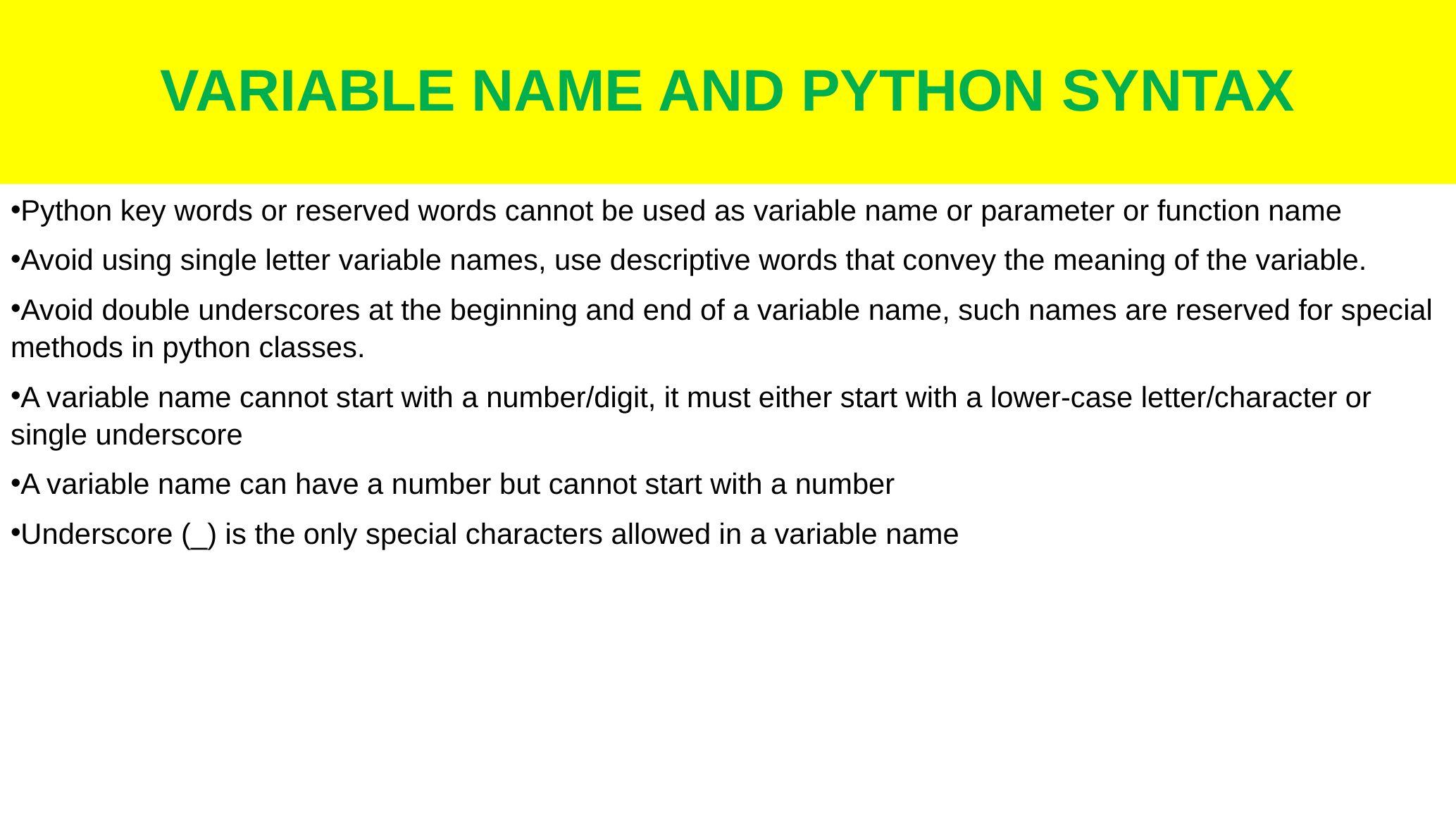

# VARIABLE NAME AND PYTHON SYNTAX
Python key words or reserved words cannot be used as variable name or parameter or function name
Avoid using single letter variable names, use descriptive words that convey the meaning of the variable.
Avoid double underscores at the beginning and end of a variable name, such names are reserved for special methods in python classes.
A variable name cannot start with a number/digit, it must either start with a lower-case letter/character or single underscore
A variable name can have a number but cannot start with a number
Underscore (_) is the only special characters allowed in a variable name